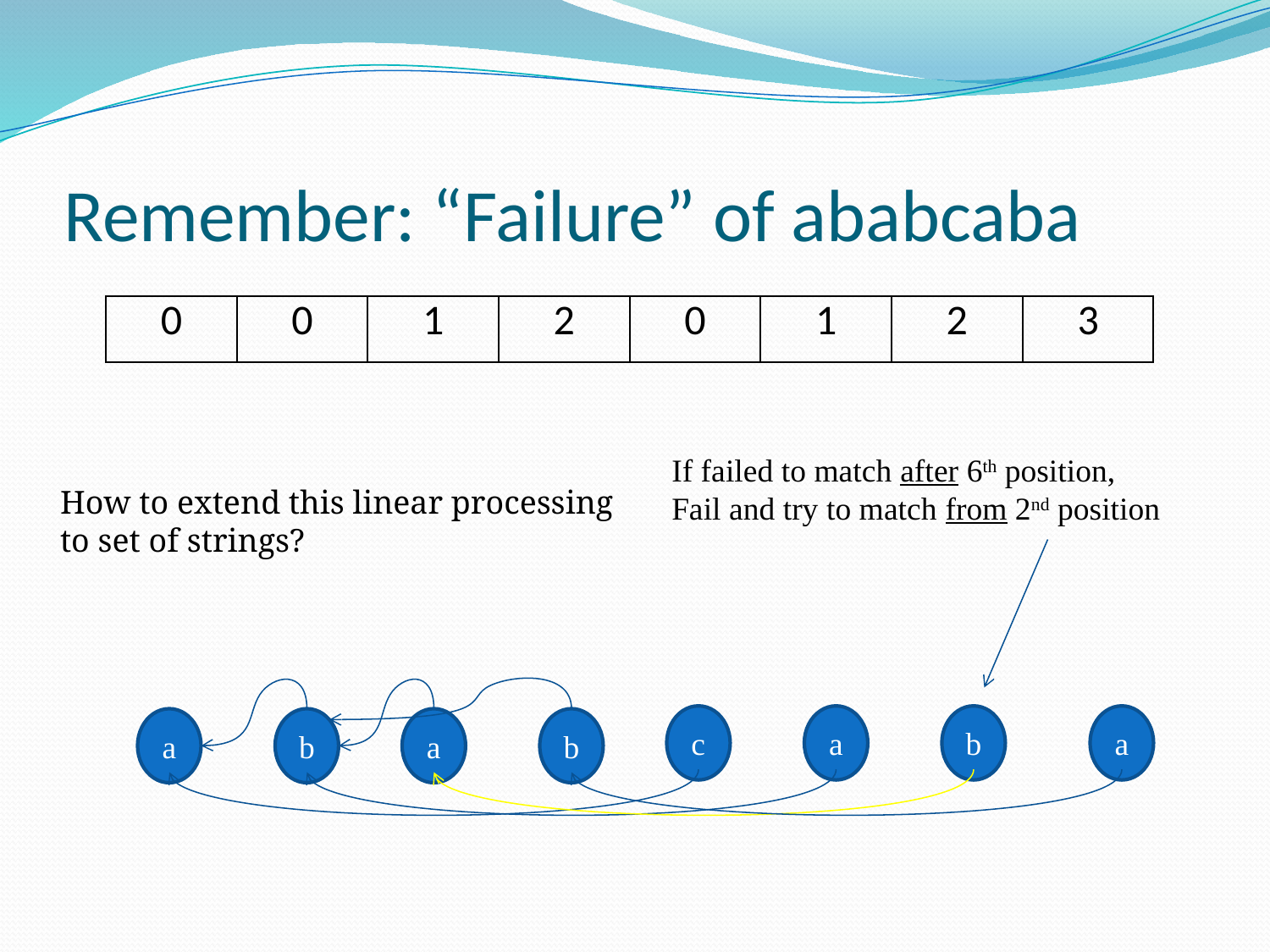

# Remember: “Failure” of ababcaba
| 0 | 0 | 1 | 2 | 0 | 1 | 2 | 3 |
| --- | --- | --- | --- | --- | --- | --- | --- |
If failed to match after 6th position,
Fail and try to match from 2nd position
How to extend this linear processing
to set of strings?
c
a
b
a
a
b
a
b